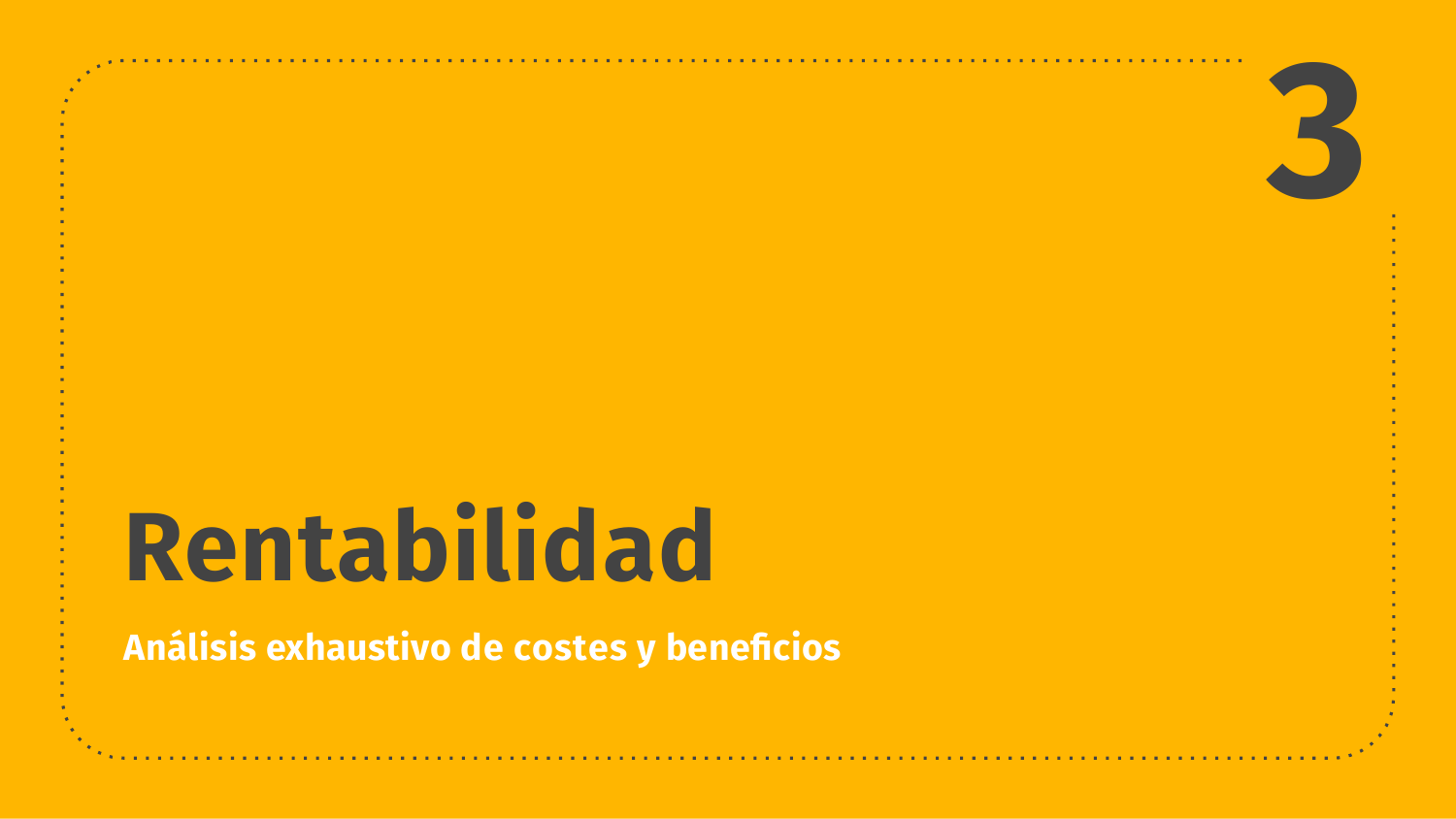

# 3

Rentabilidad
Análisis exhaustivo de costes y beneficios